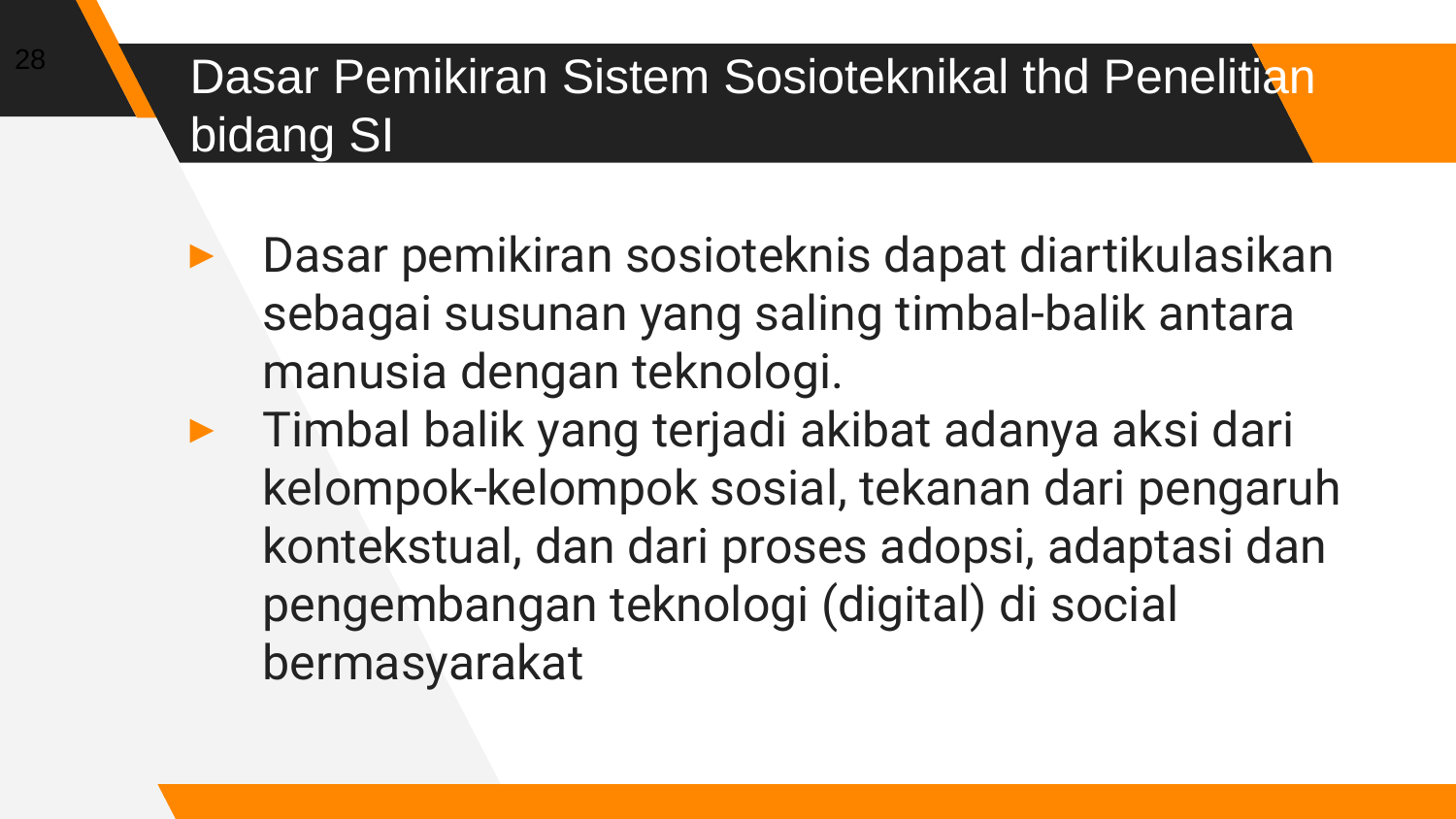

28
# Dasar Pemikiran Sistem Sosioteknikal thd Penelitian bidang SI
Dasar pemikiran sosioteknis dapat diartikulasikan sebagai susunan yang saling timbal-balik antara manusia dengan teknologi.
Timbal balik yang terjadi akibat adanya aksi dari kelompok-kelompok sosial, tekanan dari pengaruh kontekstual, dan dari proses adopsi, adaptasi dan pengembangan teknologi (digital) di social bermasyarakat